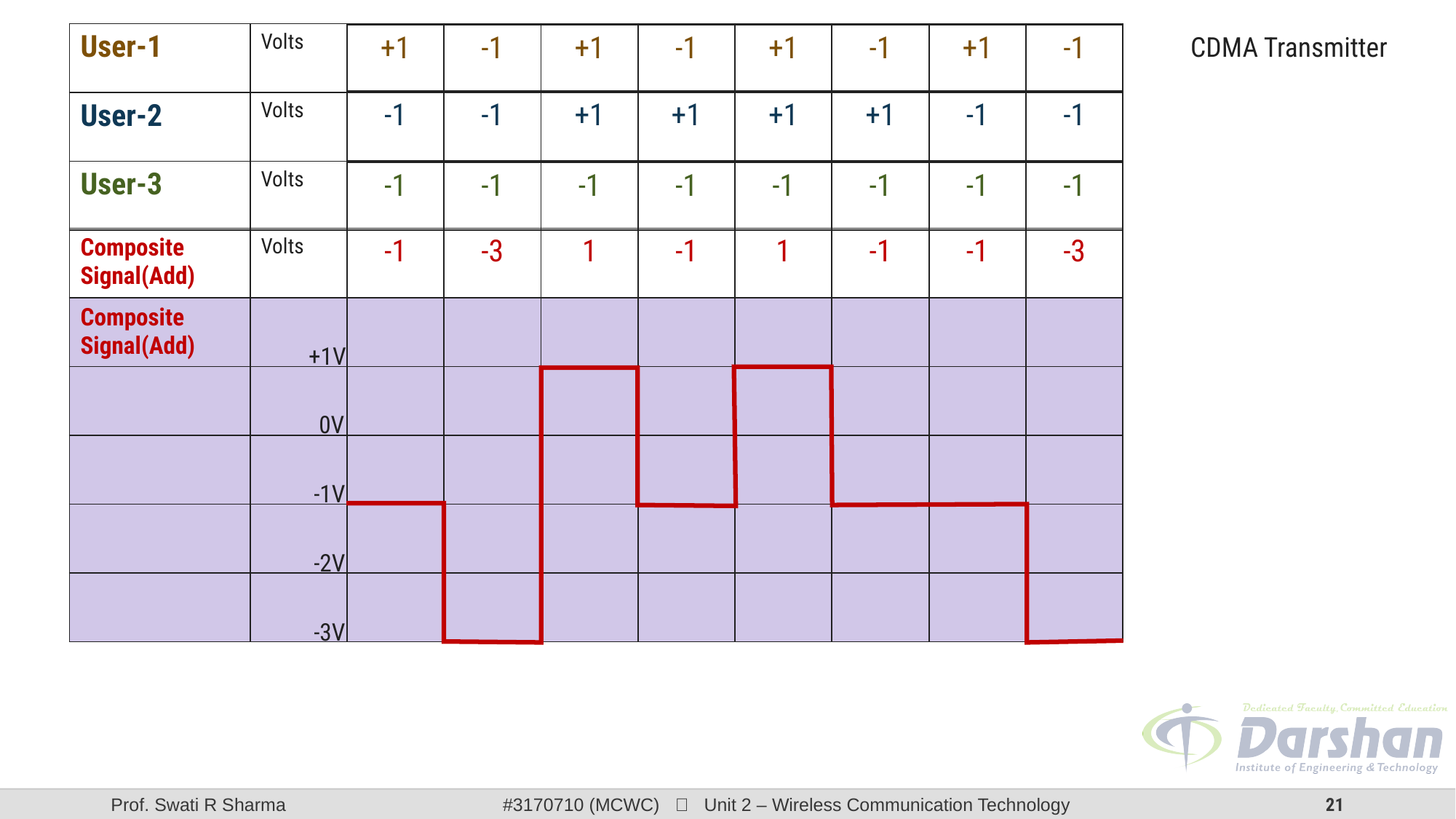

| User-1 | Volts |  |  |  |  |  |  |  |  |
| --- | --- | --- | --- | --- | --- | --- | --- | --- | --- |
| User-2 | Volts |  |  |  |  |  |  |  |  |
| User-3 | Volts |  |  |  |  |  |  |  |  |
| +1 | -1 | +1 | -1 | +1 | -1 | +1 | -1 |
| --- | --- | --- | --- | --- | --- | --- | --- |
CDMA Transmitter
| -1 | -1 | +1 | +1 | +1 | +1 | -1 | -1 |
| --- | --- | --- | --- | --- | --- | --- | --- |
| -1 | -1 | -1 | -1 | -1 | -1 | -1 | -1 |
| --- | --- | --- | --- | --- | --- | --- | --- |
| Composite Signal(Add) | Volts | -1 | -3 | 1 | -1 | 1 | -1 | -1 | -3 |
| --- | --- | --- | --- | --- | --- | --- | --- | --- | --- |
| Composite Signal(Add) |  |  |  |  |  |  |  |  |  |
| --- | --- | --- | --- | --- | --- | --- | --- | --- | --- |
|  |  |  |  |  |  |  |  |  |  |
|  |  |  |  |  |  |  |  |  |  |
|  |  |  |  |  |  |  |  |  |  |
|  |  |  |  |  |  |  |  |  |  |
+1V

0V
-1V
-2V
-3V